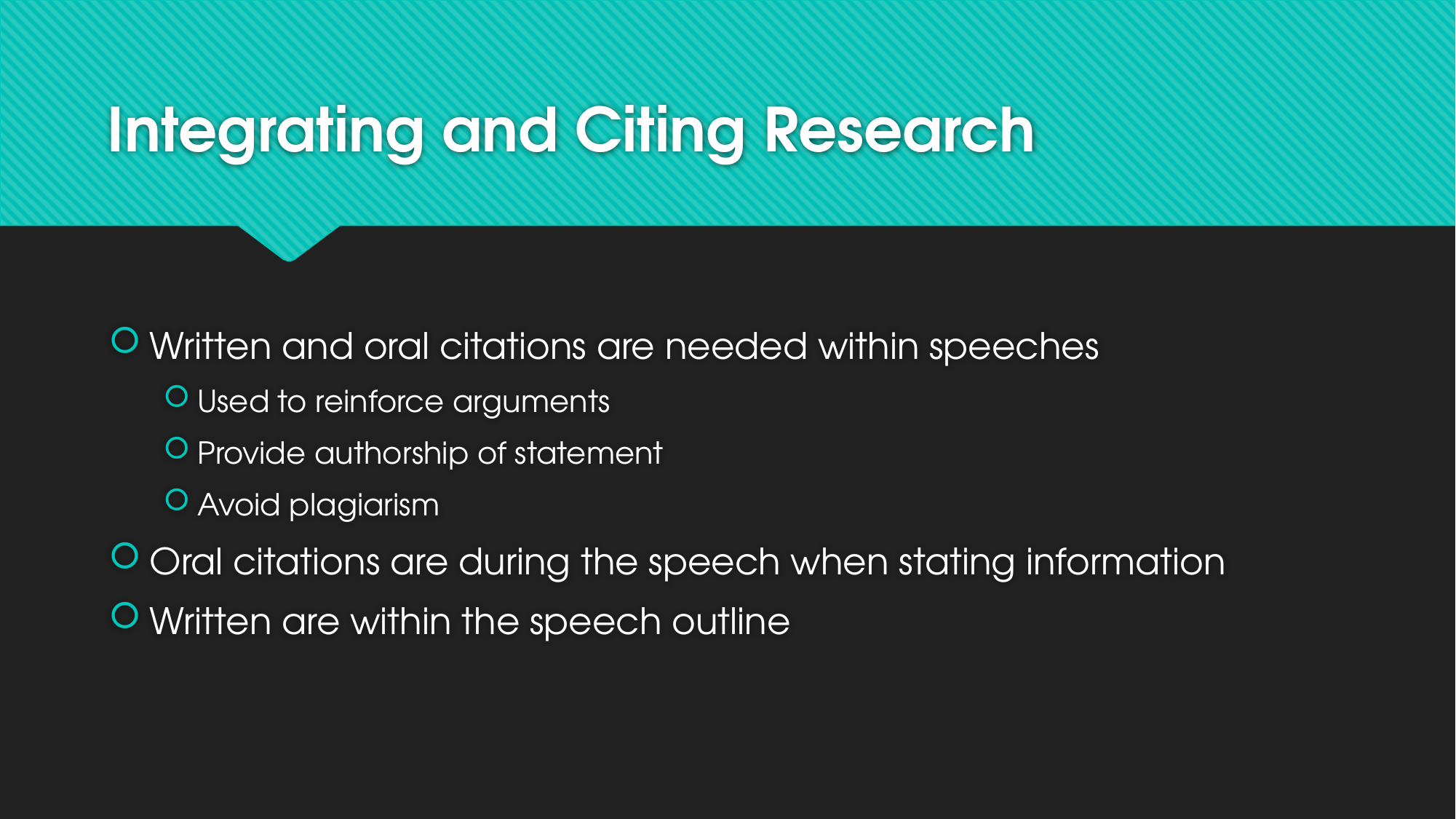

# Integrating and Citing Research
Written and oral citations are needed within speeches
Used to reinforce arguments
Provide authorship of statement
Avoid plagiarism
Oral citations are during the speech when stating information
Written are within the speech outline